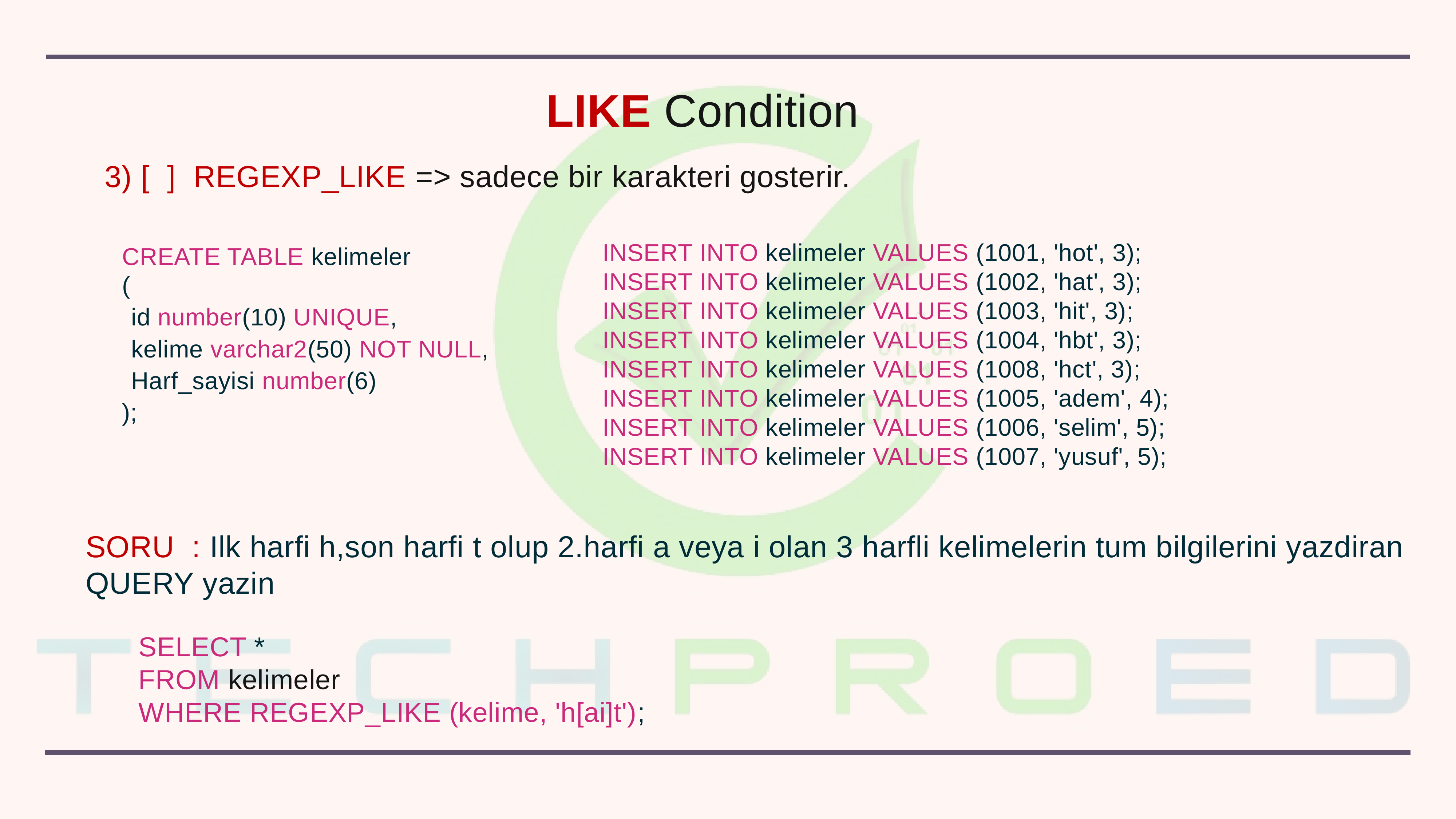

LIKE Condition
3) [  ]  REGEXP_LIKE => sadece bir karakteri gosterir.
INSERT INTO kelimeler VALUES (1001, 'hot', 3);
INSERT INTO kelimeler VALUES (1002, 'hat', 3);
INSERT INTO kelimeler VALUES (1003, 'hit', 3);
INSERT INTO kelimeler VALUES (1004, 'hbt', 3);
INSERT INTO kelimeler VALUES (1008, 'hct', 3);
INSERT INTO kelimeler VALUES (1005, 'adem', 4);
INSERT INTO kelimeler VALUES (1006, 'selim', 5);
INSERT INTO kelimeler VALUES (1007, 'yusuf', 5);
CREATE TABLE kelimeler
(
id number(10) UNIQUE,
kelime varchar2(50) NOT NULL,
Harf_sayisi number(6)
);
SORU  : Ilk harfi h,son harfi t olup 2.harfi a veya i olan 3 harfli kelimelerin tum bilgilerini yazdiran QUERY yazin
SELECT *
FROM kelimeler
WHERE REGEXP_LIKE (kelime, 'h[ai]t');